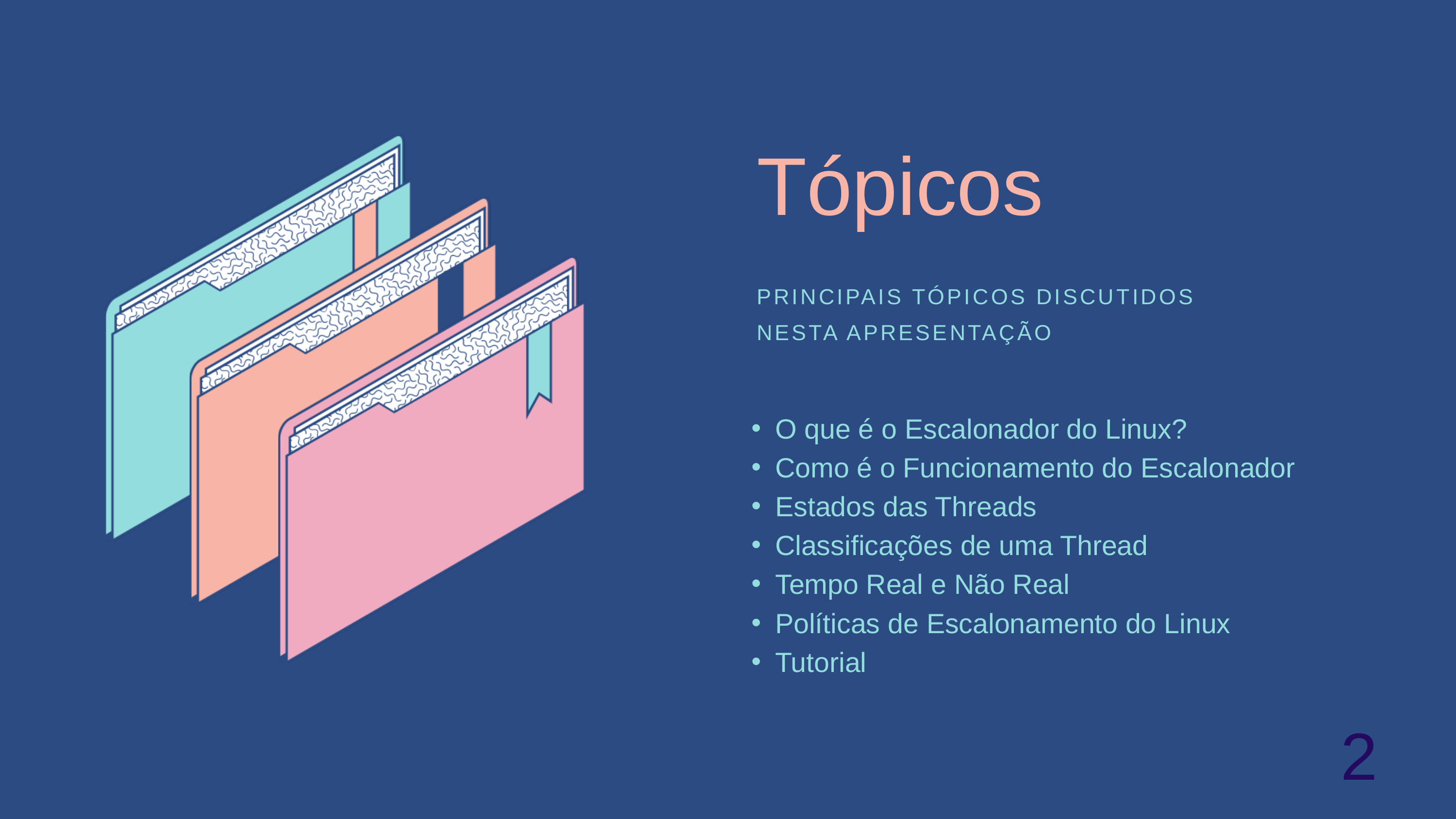

Tópicos
PRINCIPAIS TÓPICOS DISCUTIDOS NESTA APRESENTAÇÃO
O que é o Escalonador do Linux?
Como é o Funcionamento do Escalonador
Estados das Threads
Classificações de uma Thread
Tempo Real e Não Real
Políticas de Escalonamento do Linux
Tutorial

2